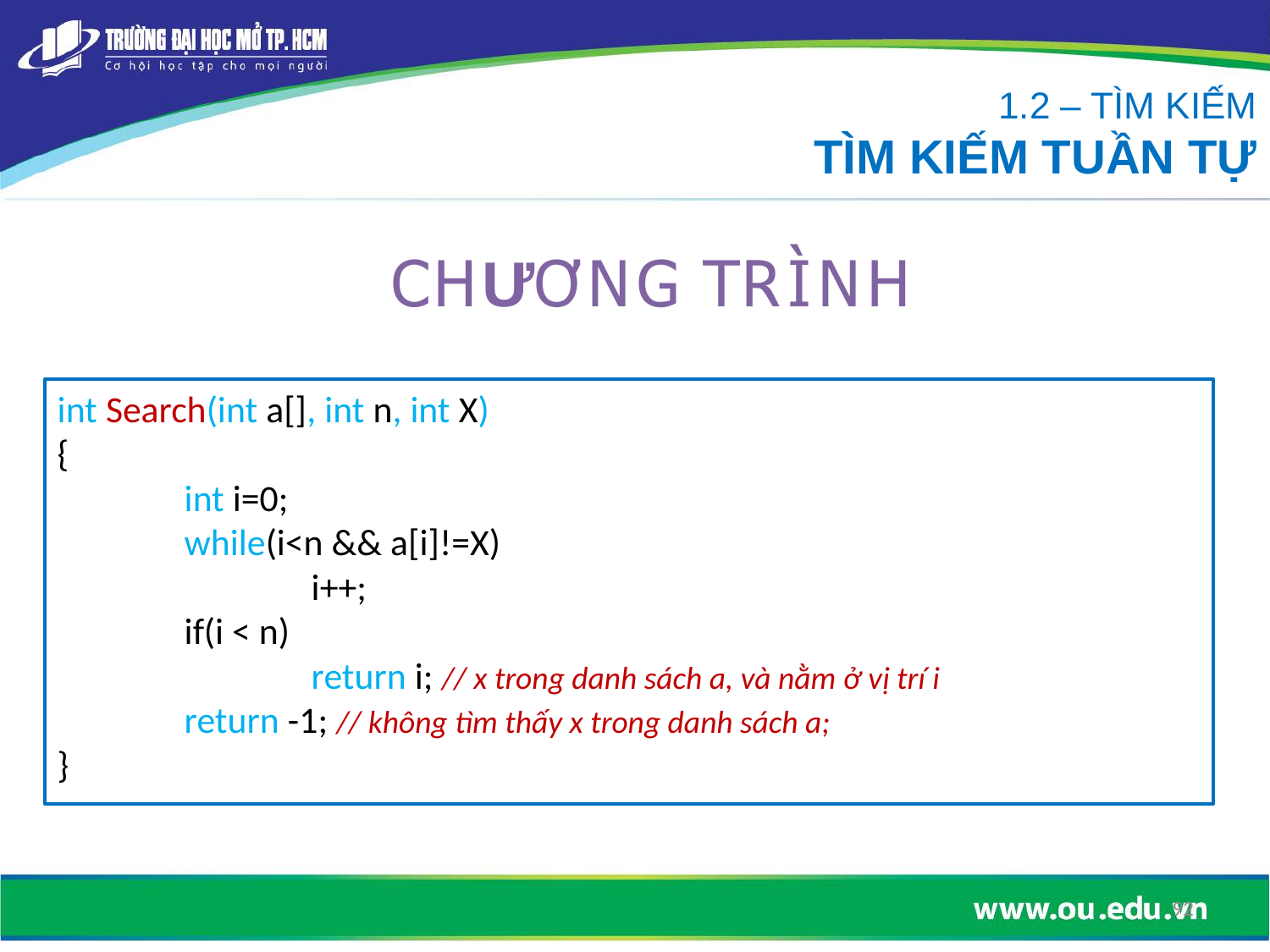

1.2 – TÌM KIẾM
TÌM KIẾM TUẦN TỰ
# CHƯƠNG TRÌNH
int Search(int a[], int n, int X)
{
	int i=0;
	while(i<n && a[i]!=X)
		i++;
	if(i < n)
		return i; // x trong danh sách a, và nằm ở vị trí i
	return -1; // không tìm thấy x trong danh sách a;
}
92